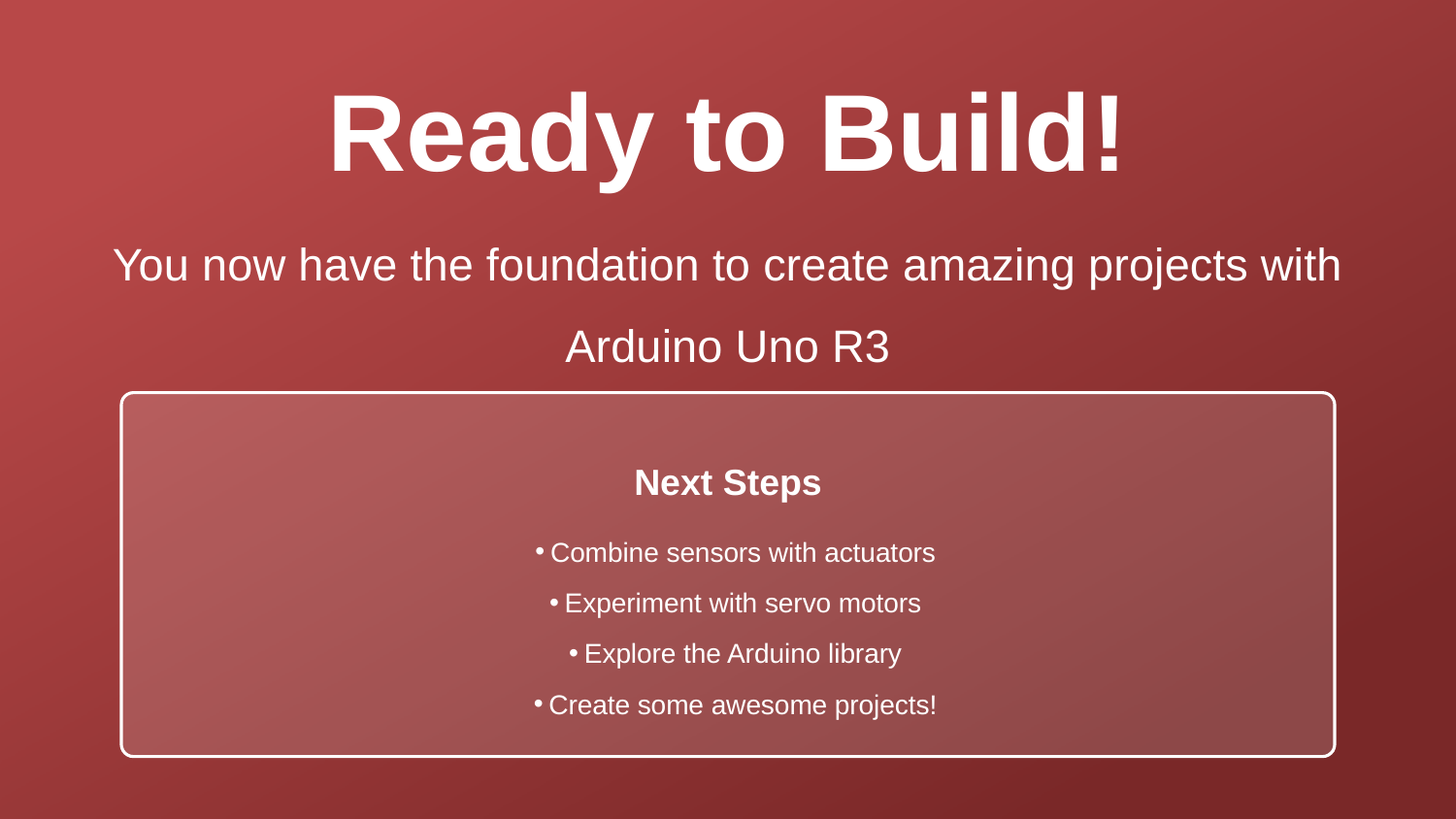

Ready to Build!
You now have the foundation to create amazing projects with Arduino Uno R3

Next Steps
Combine sensors with actuators
Experiment with servo motors
Explore the Arduino library
Create some awesome projects!